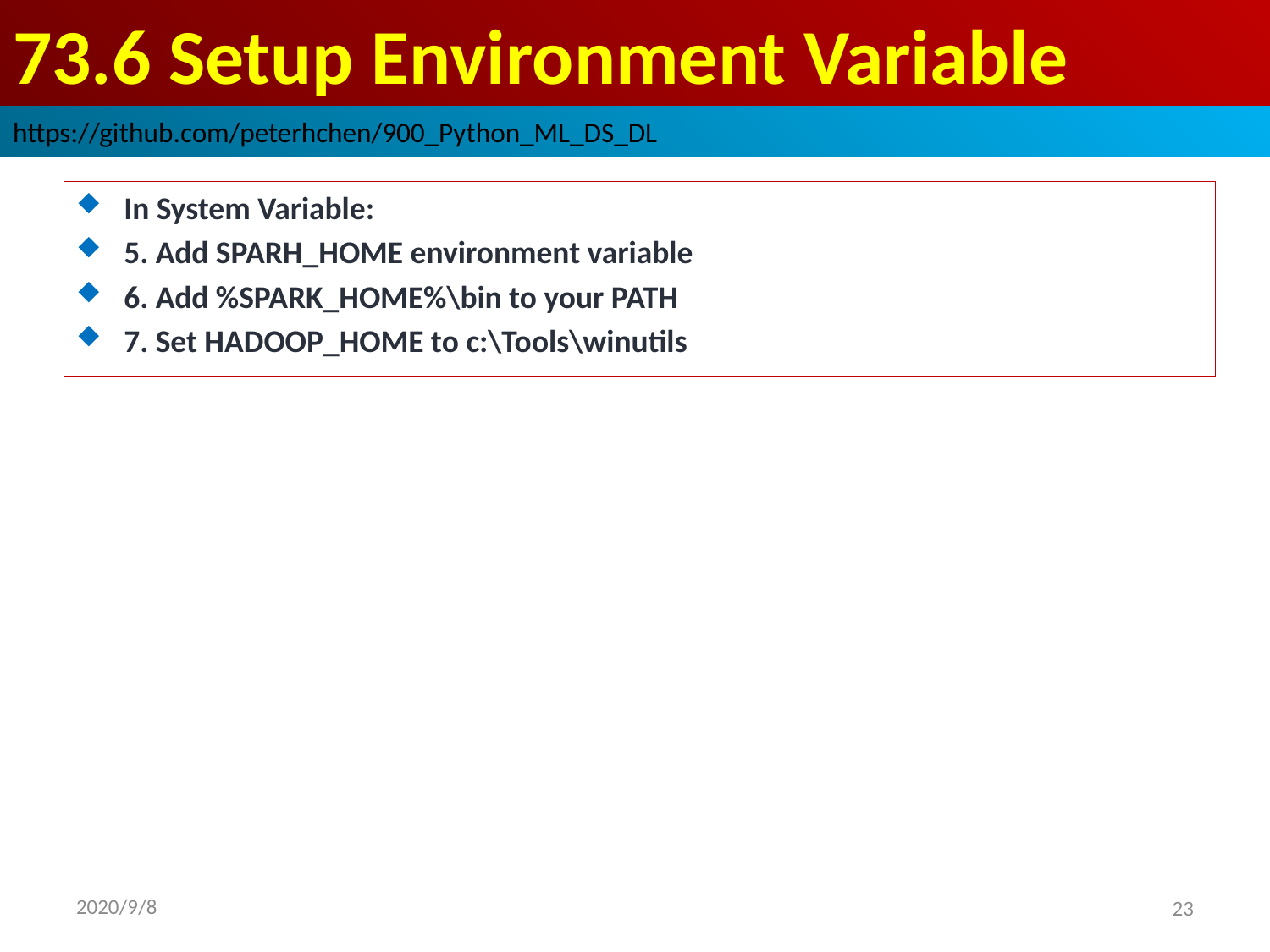

# 73.6 Setup Environment Variable
https://github.com/peterhchen/900_Python_ML_DS_DL
In System Variable:
5. Add SPARH_HOME environment variable
6. Add %SPARK_HOME%\bin to your PATH
7. Set HADOOP_HOME to c:\Tools\winutils
2020/9/8
23